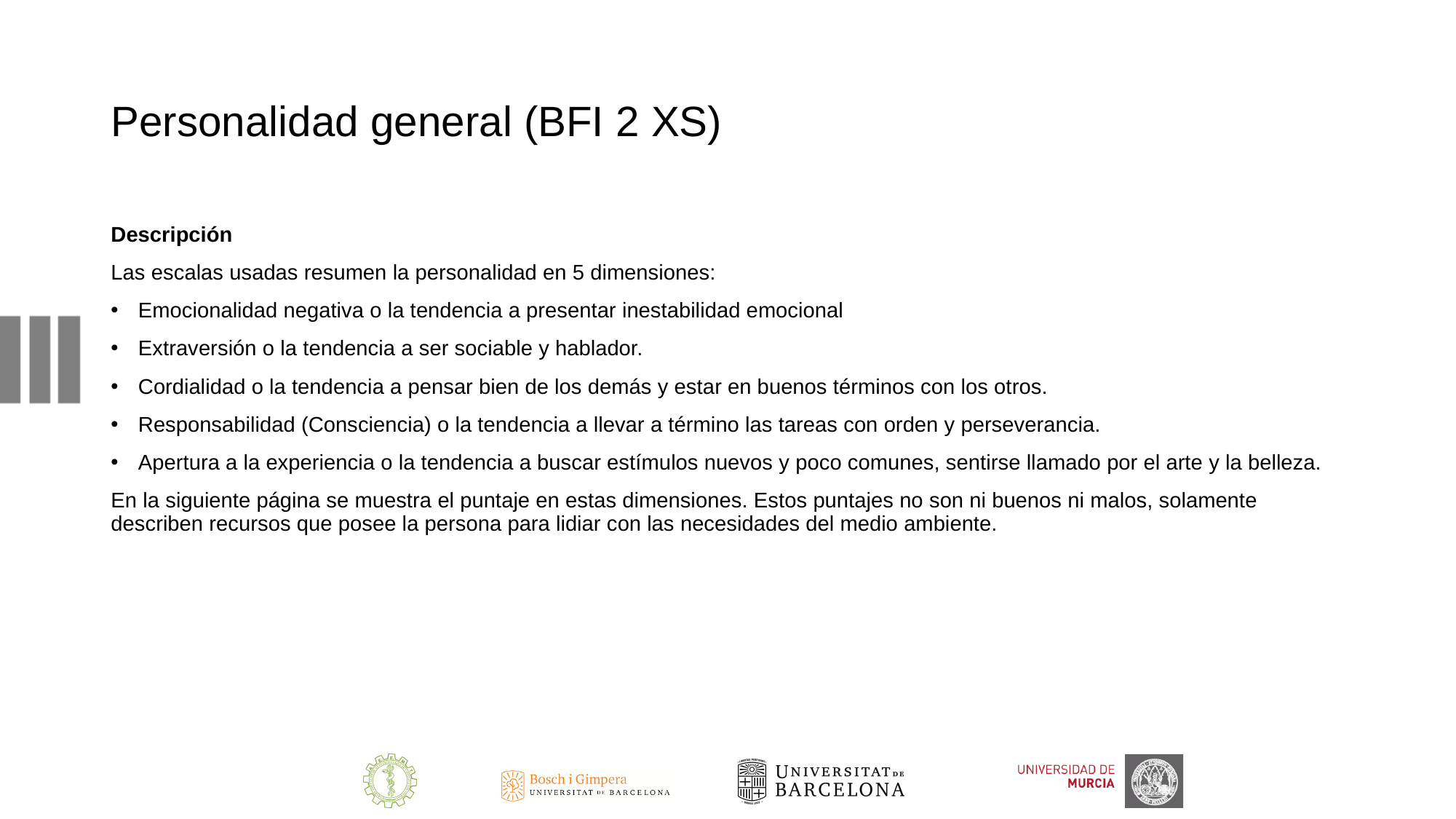

# Personalidad general (BFI 2 XS)
Descripción
Las escalas usadas resumen la personalidad en 5 dimensiones:
Emocionalidad negativa o la tendencia a presentar inestabilidad emocional
Extraversión o la tendencia a ser sociable y hablador.
Cordialidad o la tendencia a pensar bien de los demás y estar en buenos términos con los otros.
Responsabilidad (Consciencia) o la tendencia a llevar a término las tareas con orden y perseverancia.
Apertura a la experiencia o la tendencia a buscar estímulos nuevos y poco comunes, sentirse llamado por el arte y la belleza.
En la siguiente página se muestra el puntaje en estas dimensiones. Estos puntajes no son ni buenos ni malos, solamente describen recursos que posee la persona para lidiar con las necesidades del medio ambiente.